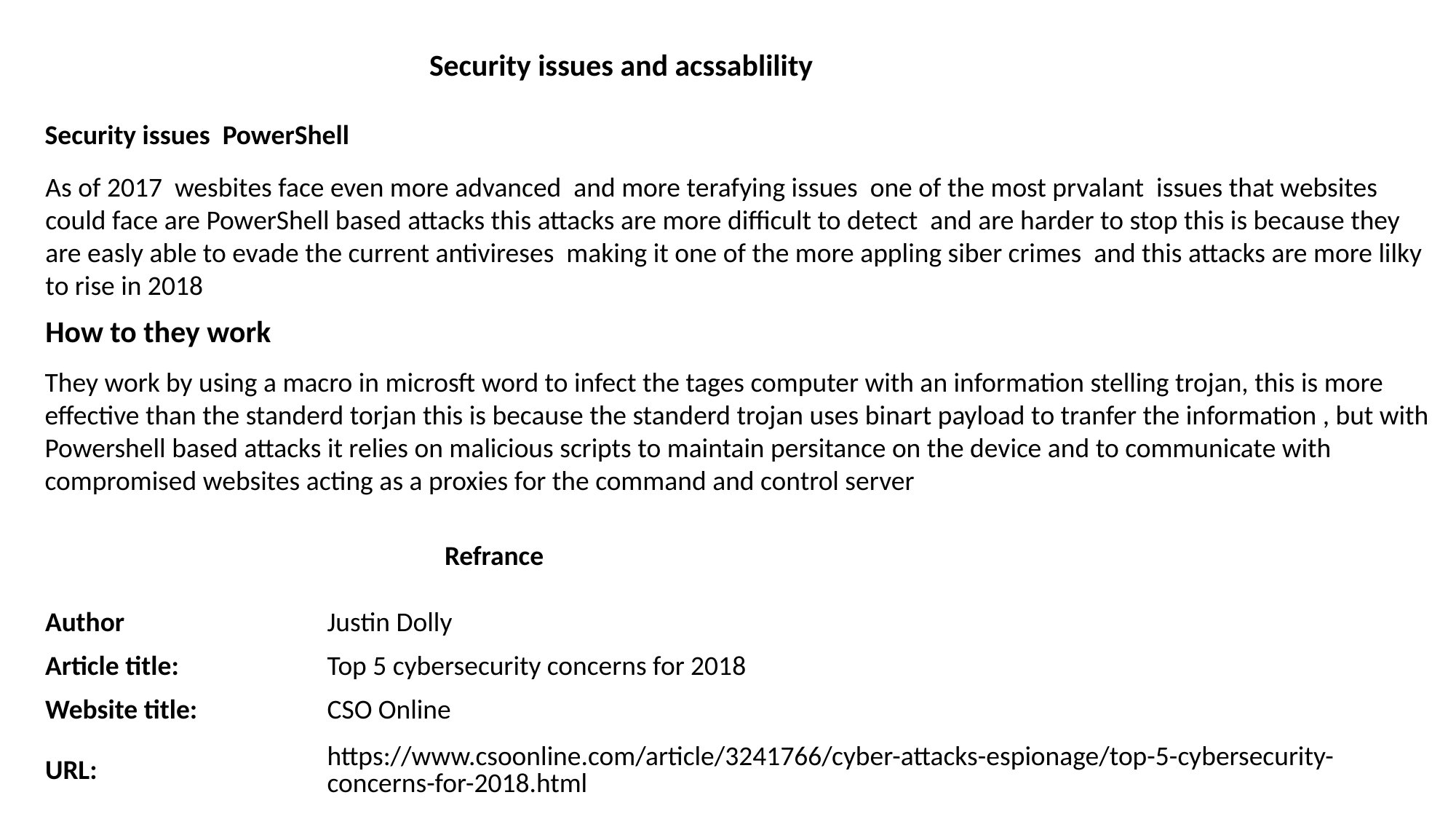

Security issues and acssablility
Security issues  PowerShell
As of 2017  wesbites face even more advanced  and more terafying issues  one of the most prvalant  issues that websites could face are PowerShell based attacks this attacks are more difficult to detect  and are harder to stop this is because they are easly able to evade the current antivireses  making it one of the more appling siber crimes  and this attacks are more lilky to rise in 2018
How to they work
They work by using a macro in microsft word to infect the tages computer with an information stelling trojan, this is more effective than the standerd torjan this is because the standerd trojan uses binart payload to tranfer the information , but with Powershell based attacks it relies on malicious scripts to maintain persitance on the device and to communicate with compromised websites acting as a proxies for the command and control server
Refrance
| Author | Justin Dolly |
| --- | --- |
| Article title: | Top 5 cybersecurity concerns for 2018 |
| Website title: | CSO Online |
| URL: | https://www.csoonline.com/article/3241766/cyber-attacks-espionage/top-5-cybersecurity-concerns-for-2018.html |